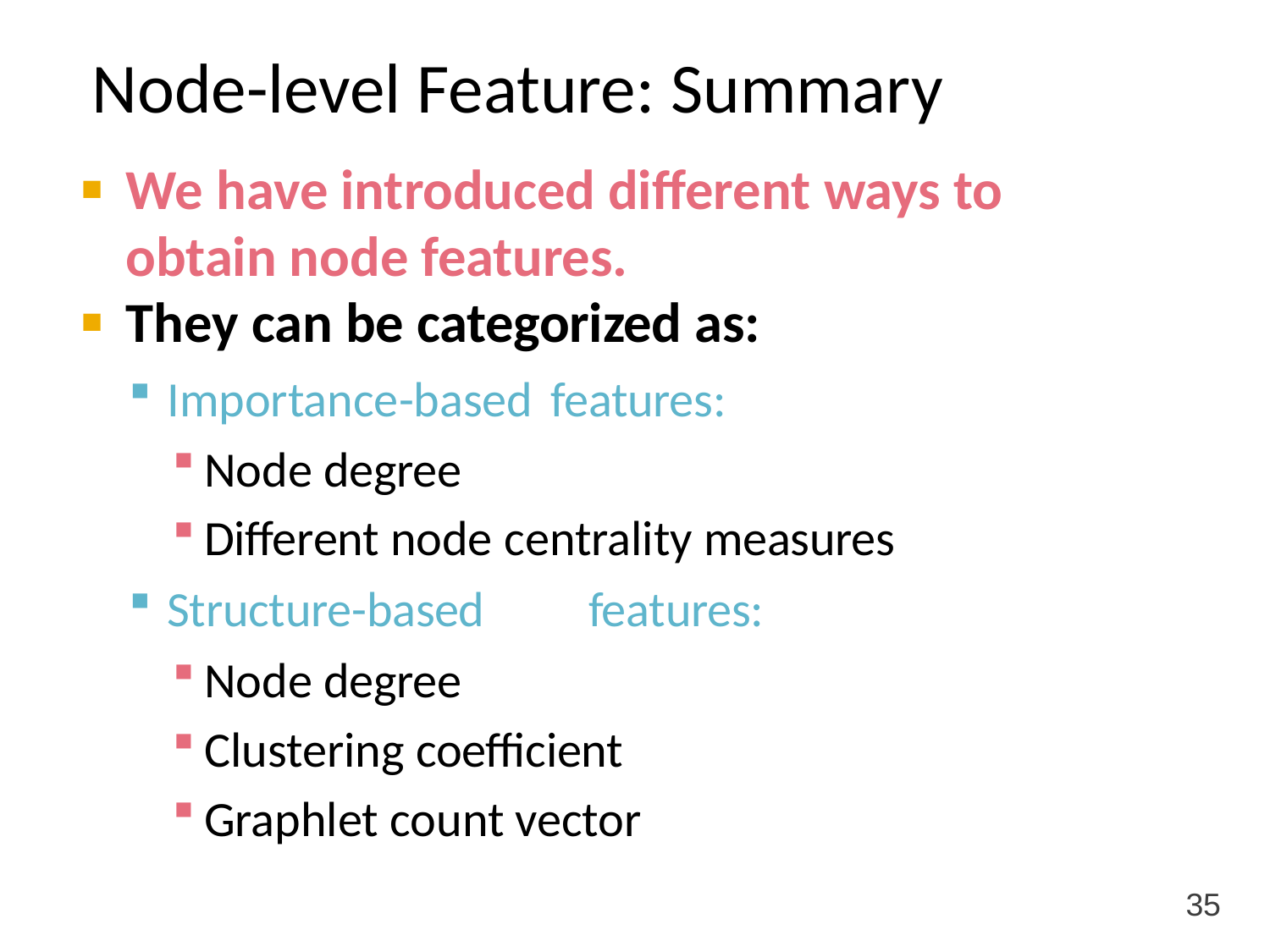

Node-level Feature: Summary
We have introduced different ways to obtain node features.
They can be categorized as:
Importance-based features:
Node degree
Different node centrality measures
Structure-based	features:
Node degree
Clustering coefficient
Graphlet count vector
35